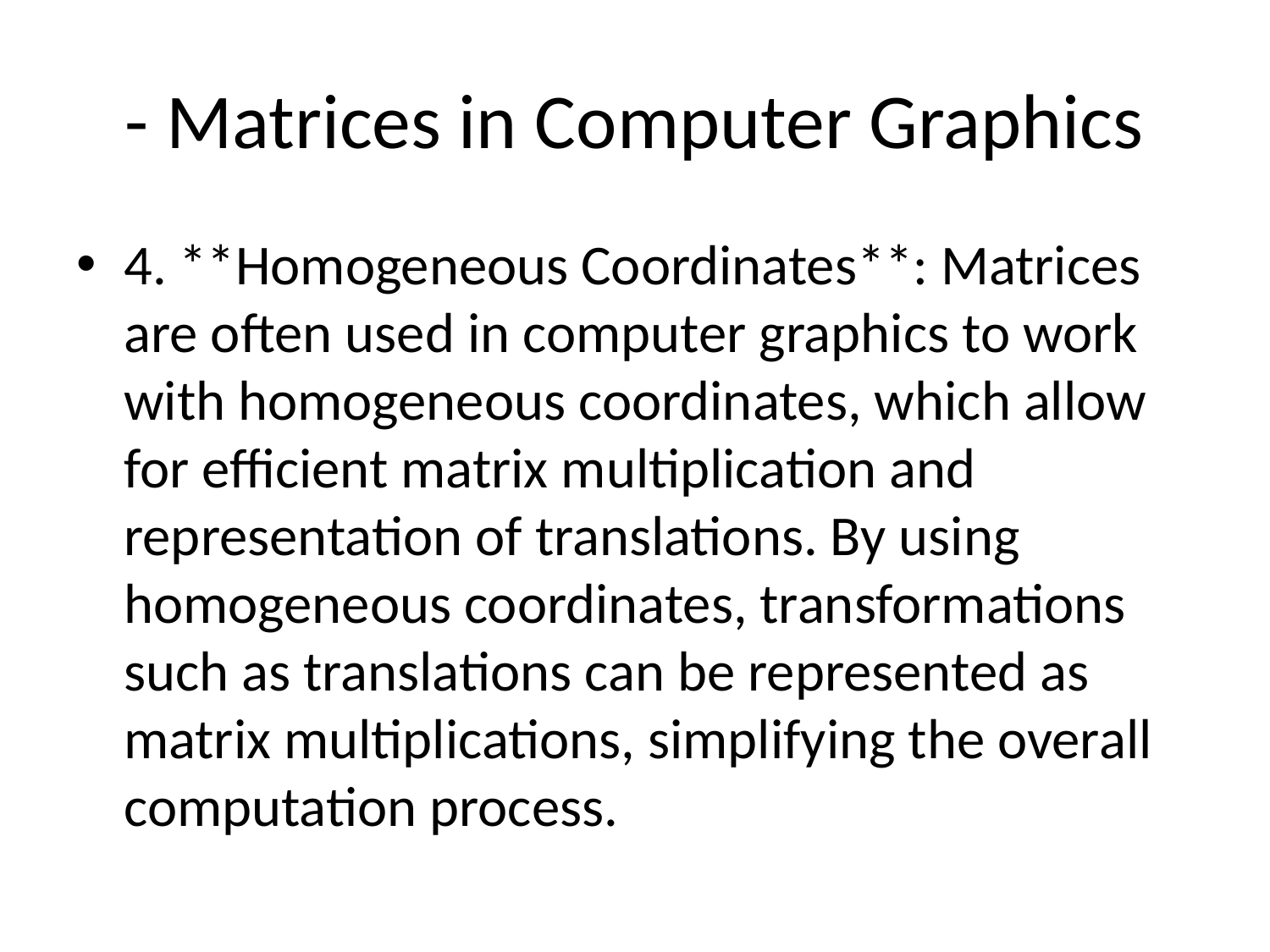

# - Matrices in Computer Graphics
4. **Homogeneous Coordinates**: Matrices are often used in computer graphics to work with homogeneous coordinates, which allow for efficient matrix multiplication and representation of translations. By using homogeneous coordinates, transformations such as translations can be represented as matrix multiplications, simplifying the overall computation process.